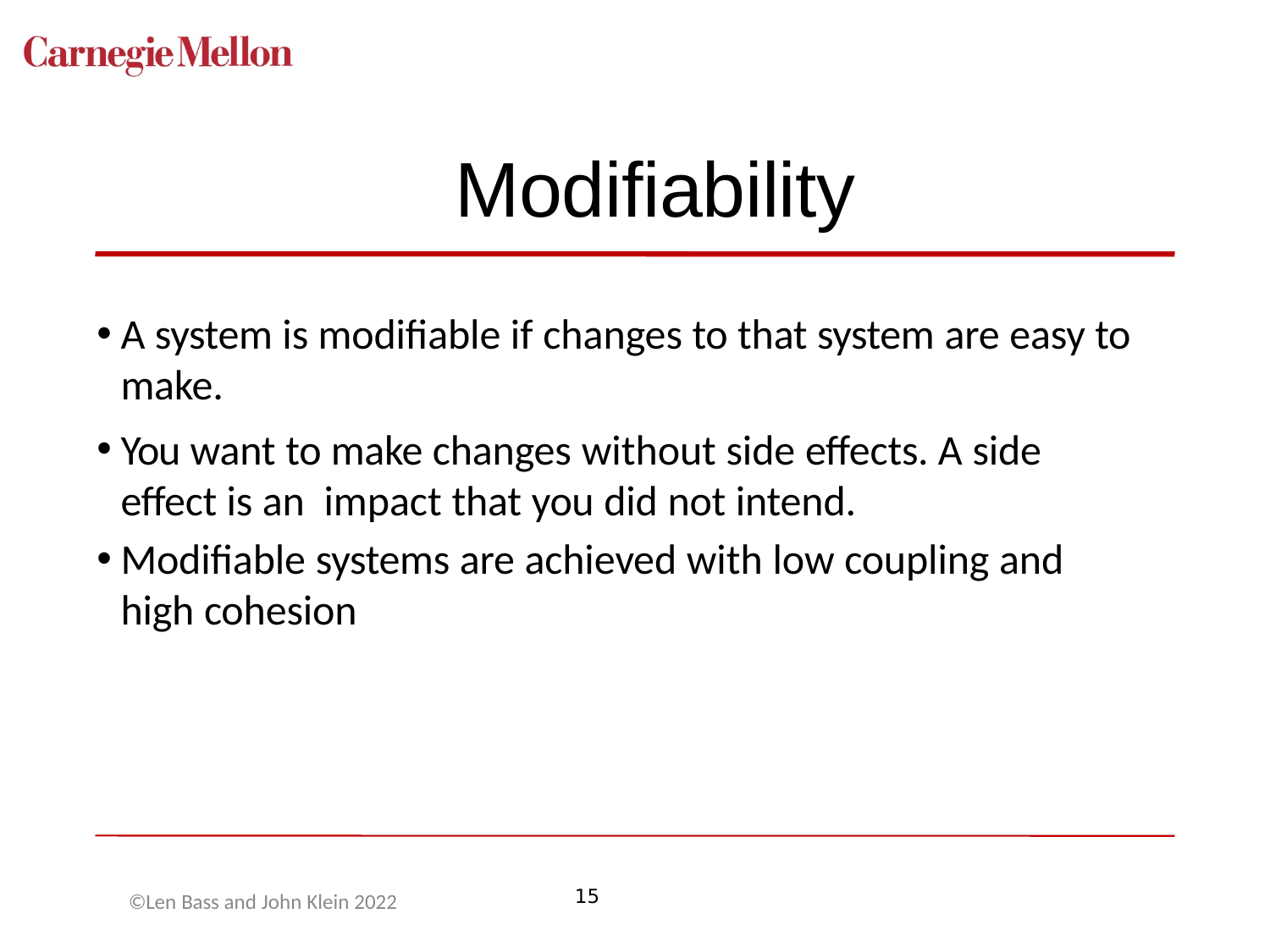

# Modifiability
A system is modifiable if changes to that system are easy to make.
You want to make changes without side effects. A side effect is an  impact that you did not intend.
Modifiable systems are achieved with low coupling and high cohesion
©Len Bass and John Klein 2022